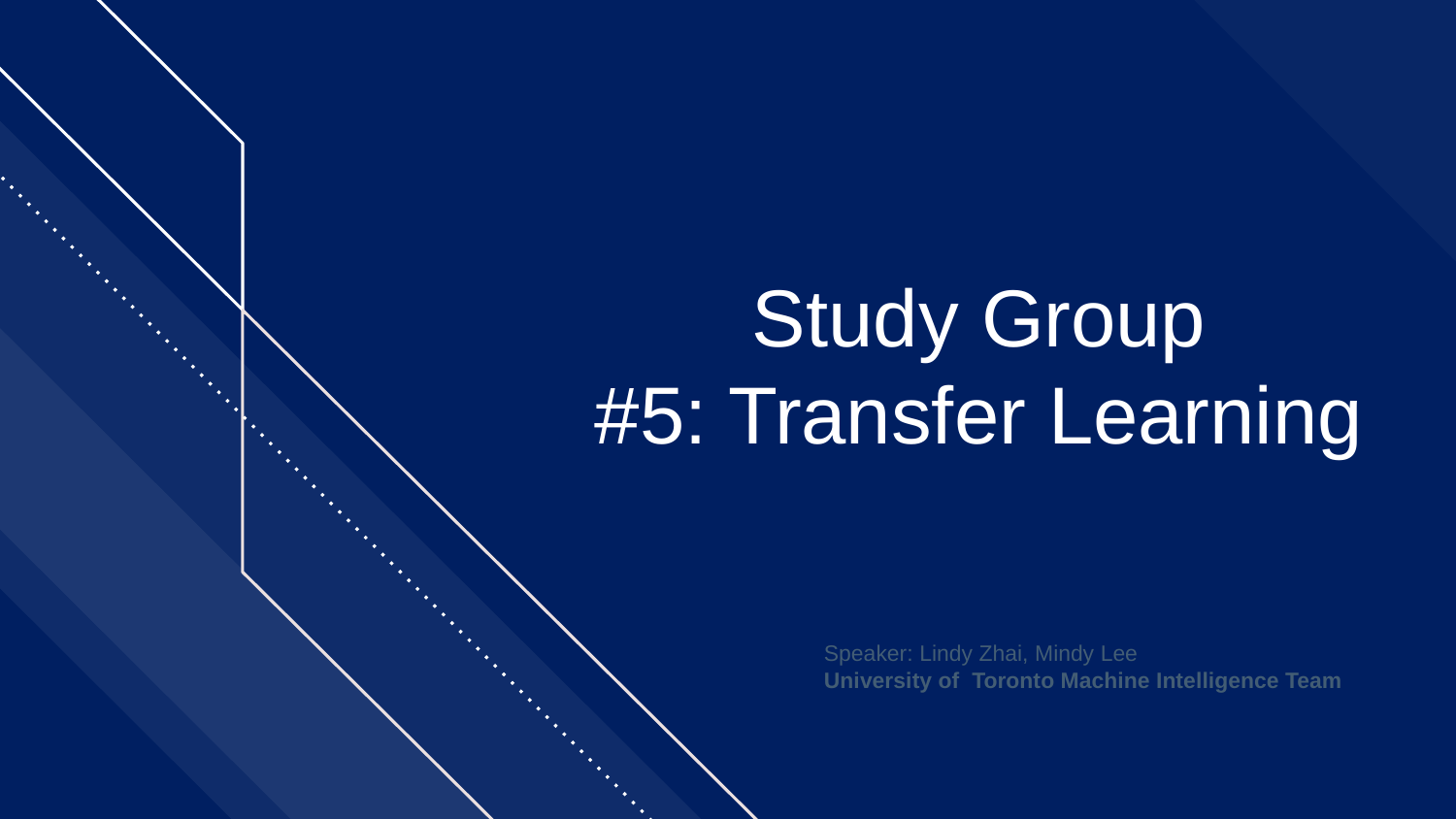

# Study Group
#5: Transfer Learning
Speaker: Lindy Zhai, Mindy Lee
University of  Toronto Machine Intelligence Team